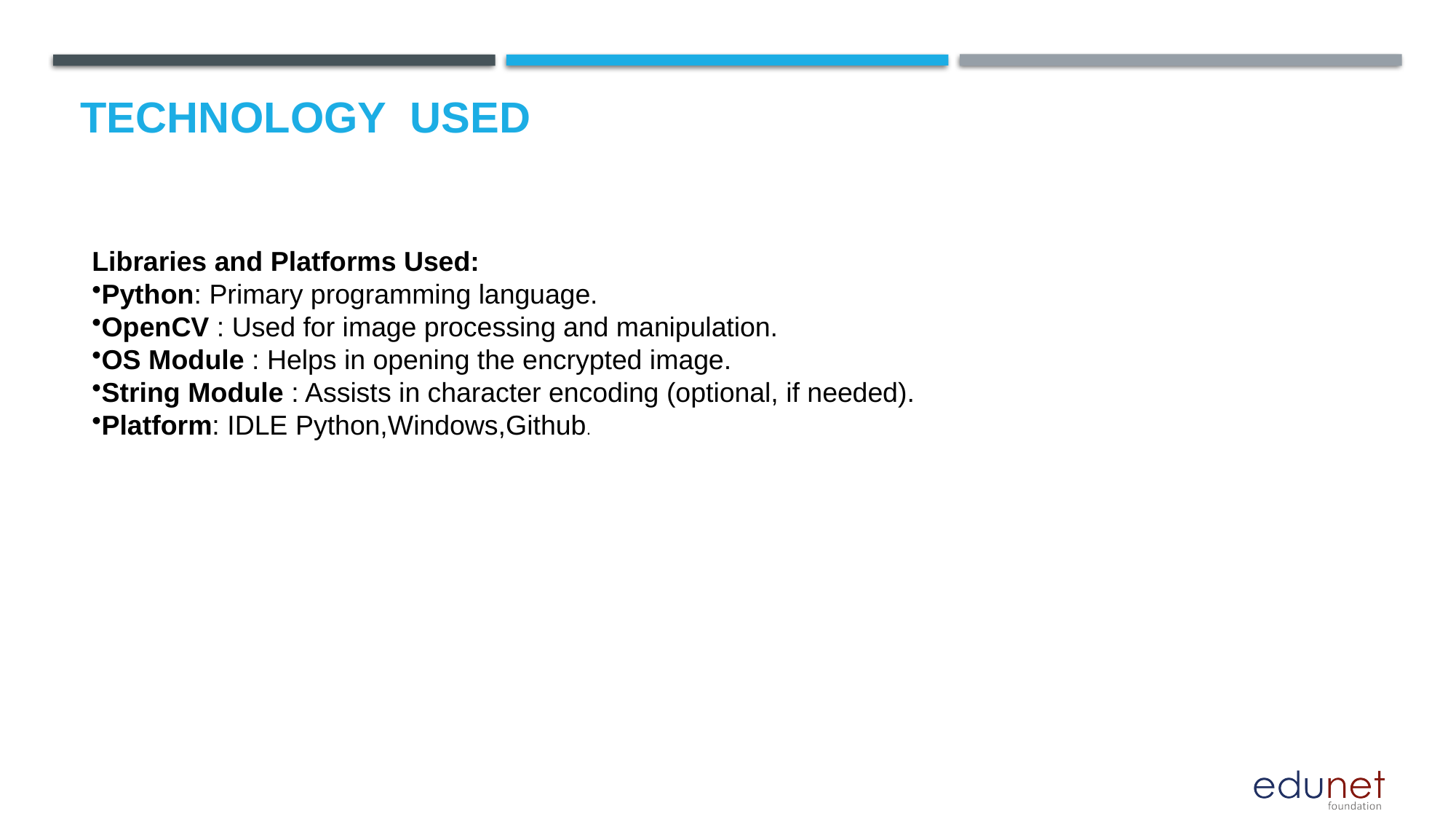

# Technology  used
Libraries and Platforms Used:
Python: Primary programming language.
OpenCV : Used for image processing and manipulation.
OS Module : Helps in opening the encrypted image.
String Module : Assists in character encoding (optional, if needed).
Platform: IDLE Python,Windows,Github.